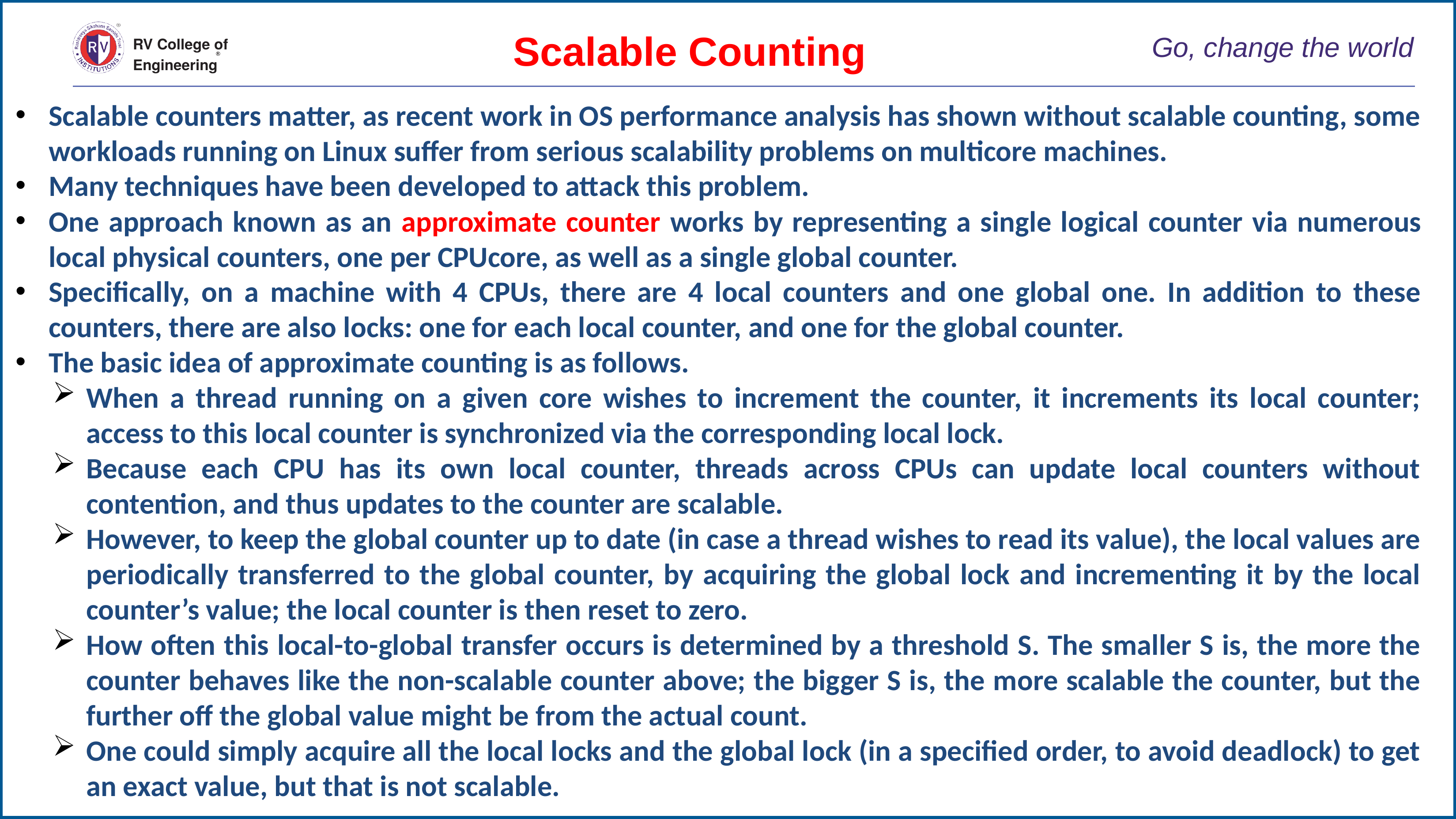

Scalable Counting

# Go, change the world
RV College of
Engineering

Scalable counters matter, as recent work in OS performance analysis has shown without scalable counting, some workloads running on Linux suffer from serious scalability problems on multicore machines.
Many techniques have been developed to attack this problem.
One approach known as an approximate counter works by representing a single logical counter via numerous local physical counters, one per CPUcore, as well as a single global counter.
Specifically, on a machine with 4 CPUs, there are 4 local counters and one global one. In addition to these counters, there are also locks: one for each local counter, and one for the global counter.
The basic idea of approximate counting is as follows.
When a thread running on a given core wishes to increment the counter, it increments its local counter; access to this local counter is synchronized via the corresponding local lock.
Because each CPU has its own local counter, threads across CPUs can update local counters without contention, and thus updates to the counter are scalable.
However, to keep the global counter up to date (in case a thread wishes to read its value), the local values are periodically transferred to the global counter, by acquiring the global lock and incrementing it by the local counter’s value; the local counter is then reset to zero.
How often this local-to-global transfer occurs is determined by a threshold S. The smaller S is, the more the counter behaves like the non-scalable counter above; the bigger S is, the more scalable the counter, but the further off the global value might be from the actual count.
One could simply acquire all the local locks and the global lock (in a specified order, to avoid deadlock) to get an exact value, but that is not scalable.